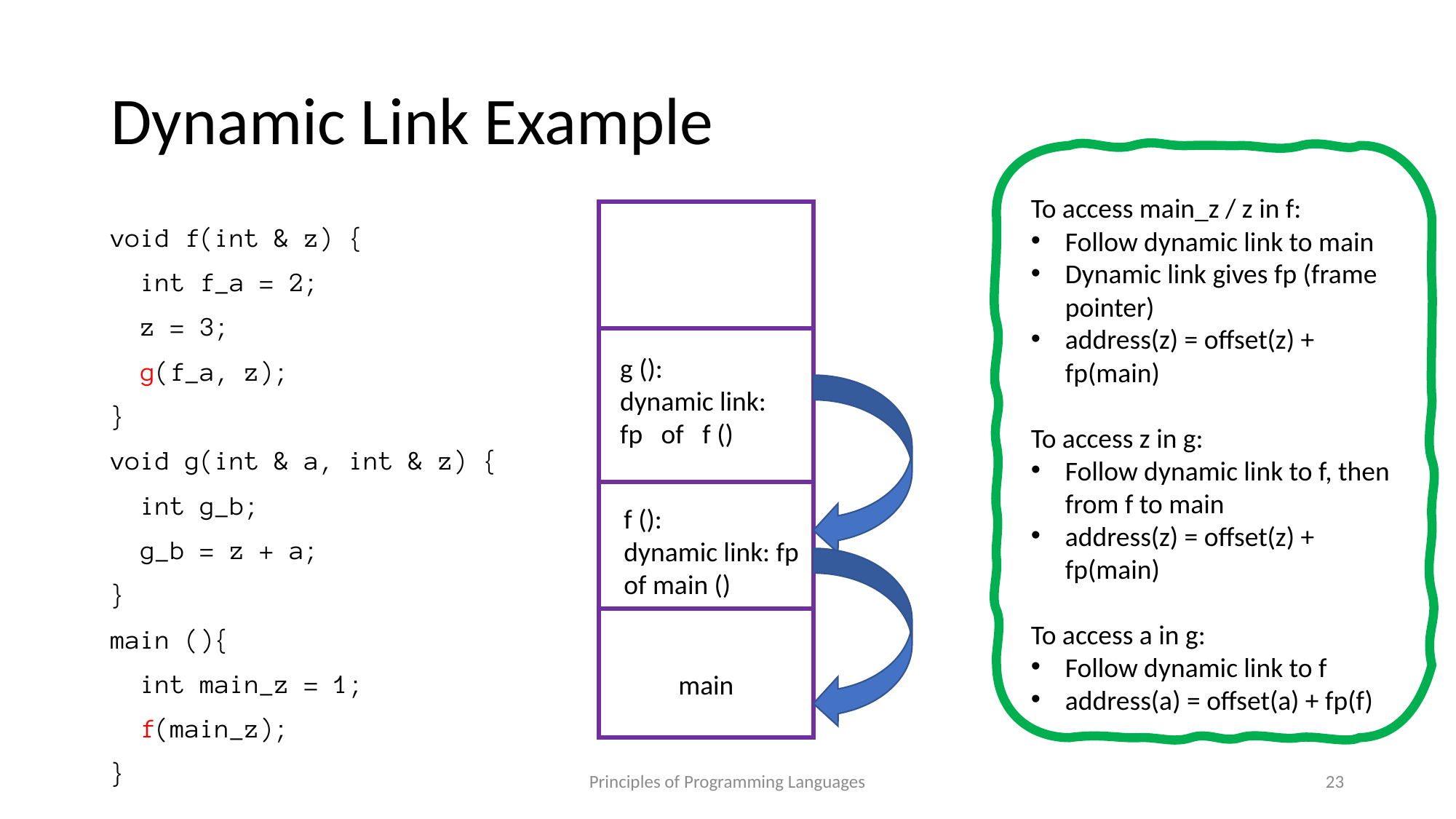

# Dynamic Link Example

To access main_z / z in f:
Follow dynamic link to main
Dynamic link gives fp (frame pointer)
address(z) = offset(z) + fp(main)

To access z in g:
Follow dynamic link to f, then from f to main
address(z) = offset(z) + fp(main)

To access a in g:
Follow dynamic link to f
address(a) = offset(a) + fp(f)

void f(int & z) {
  int f_a = 2;
  z = 3;
  g(f_a, z);
}
void g(int & a, int & z) {
  int g_b;
  g_b = z + a;
}
main (){
  int main_z = 1;
  f(main_z);
}
g ():
dynamic link: fp   of   f ()

f ():
dynamic link: fp of main ()

main
Principles of Programming Languages
23